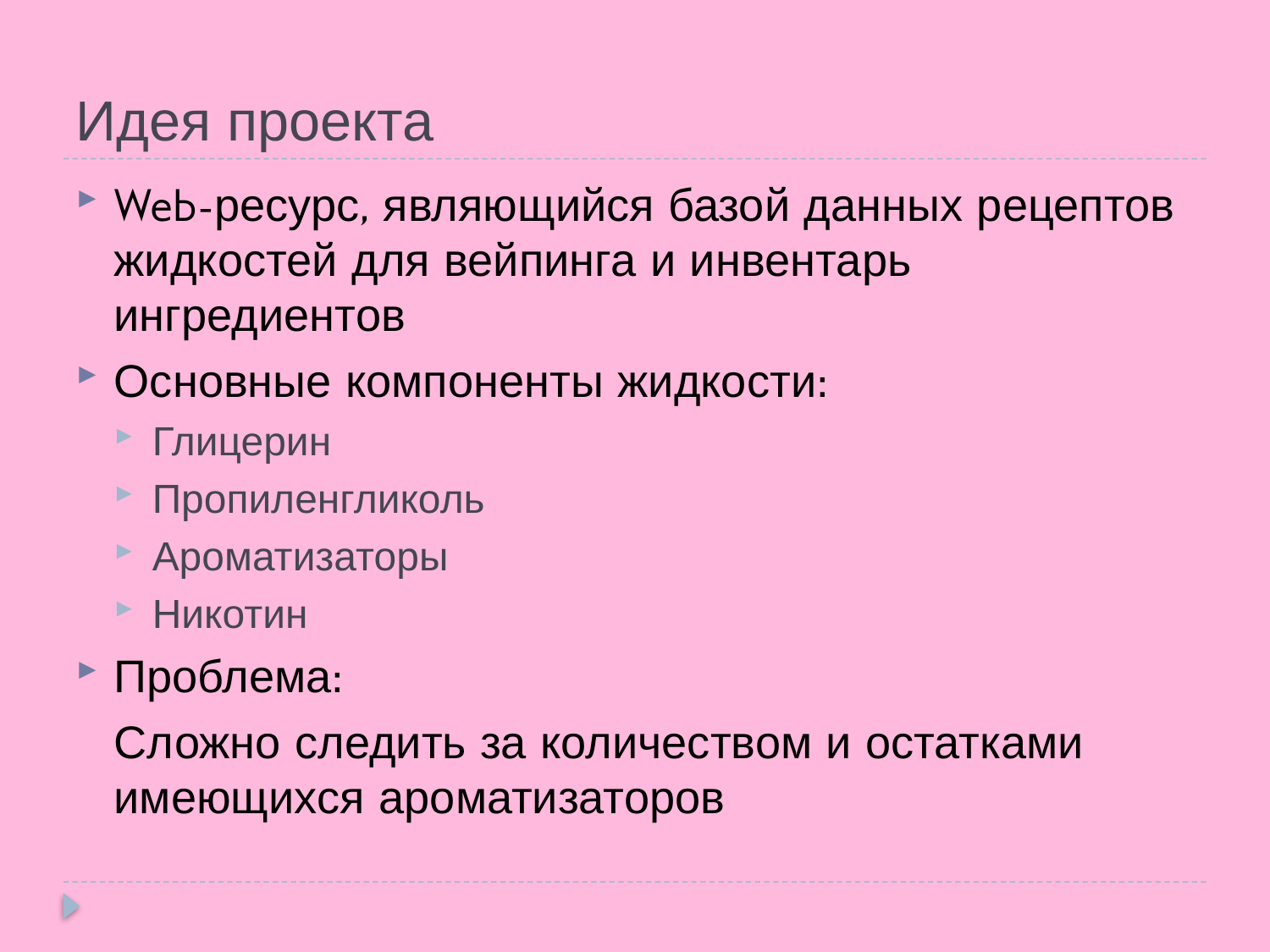

# Идея проекта
Web-ресурс, являющийся базой данных рецептов жидкостей для вейпинга и инвентарь ингредиентов
Основные компоненты жидкости:
Глицерин
Пропиленгликоль
Ароматизаторы
Никотин
Проблема:
	Сложно следить за количеством и остатками имеющихся ароматизаторов